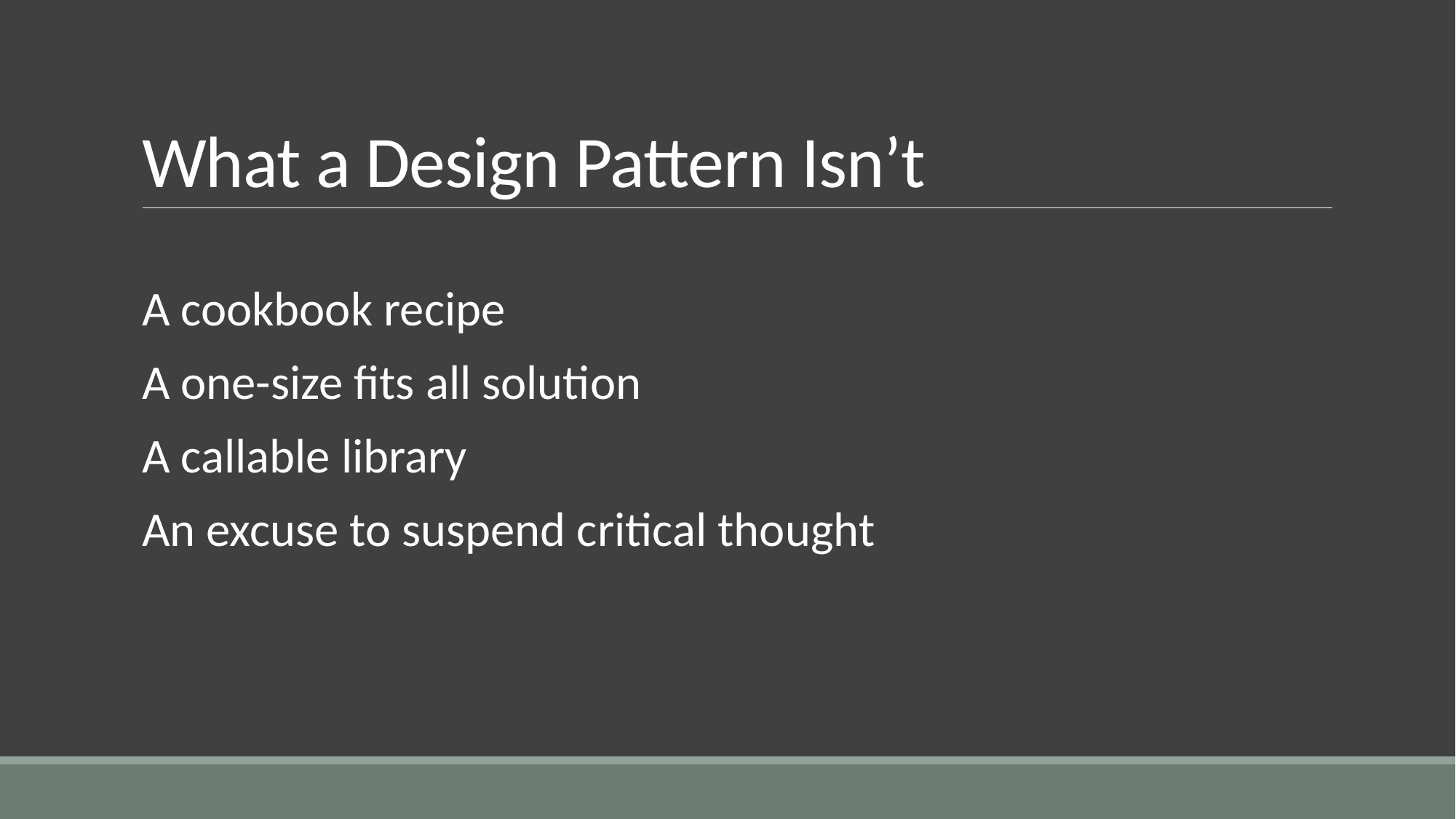

# What a Design Pattern Isn’t

A cookbook recipe
A one-size fits all solution
A callable library
An excuse to suspend critical thought